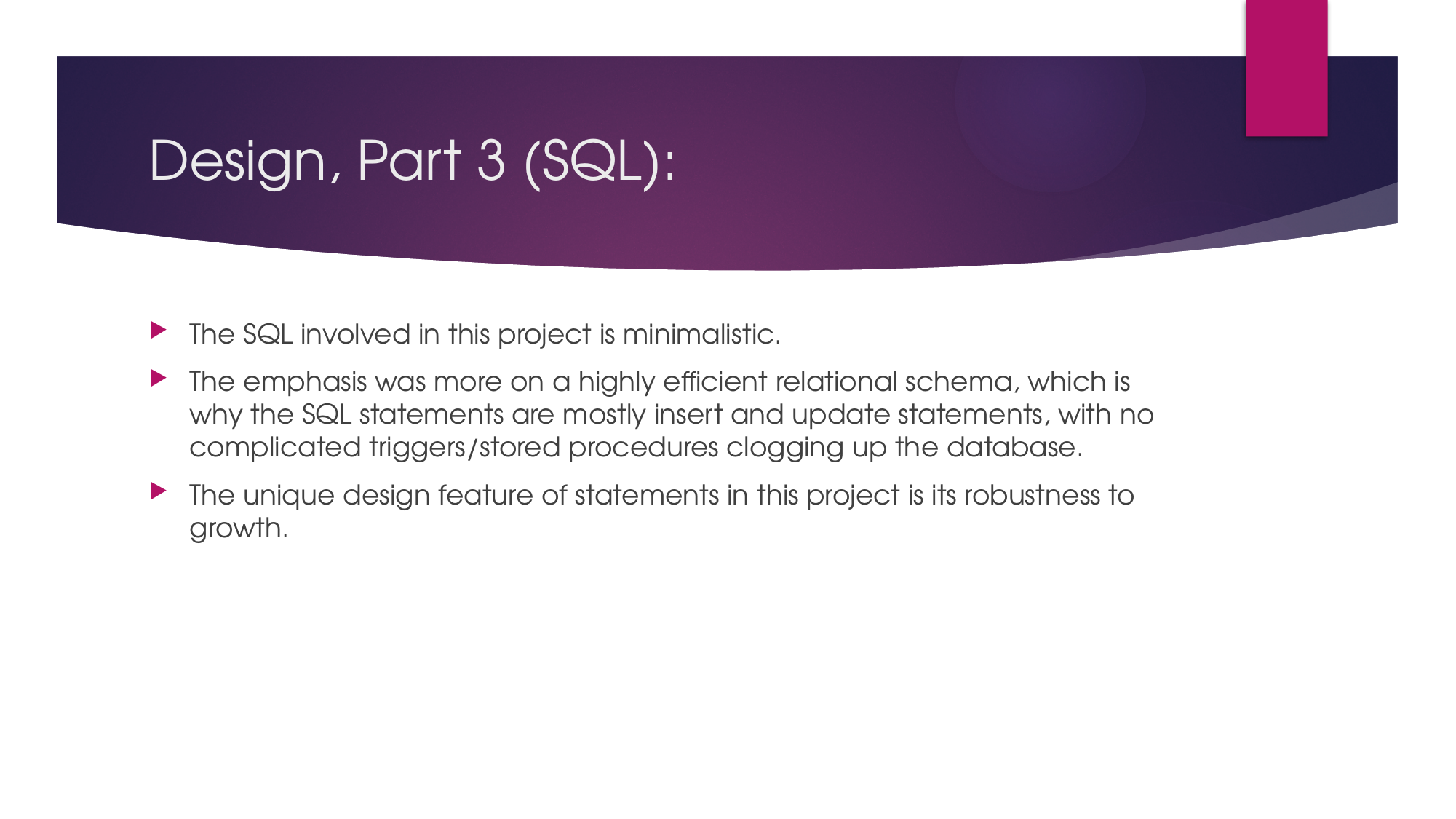

# Design, Part 3 (SQL):
The SQL involved in this project is minimalistic.
The emphasis was more on a highly efficient relational schema, which is why the SQL statements are mostly insert and update statements, with no complicated triggers/stored procedures clogging up the database.
The unique design feature of statements in this project is its robustness to growth.